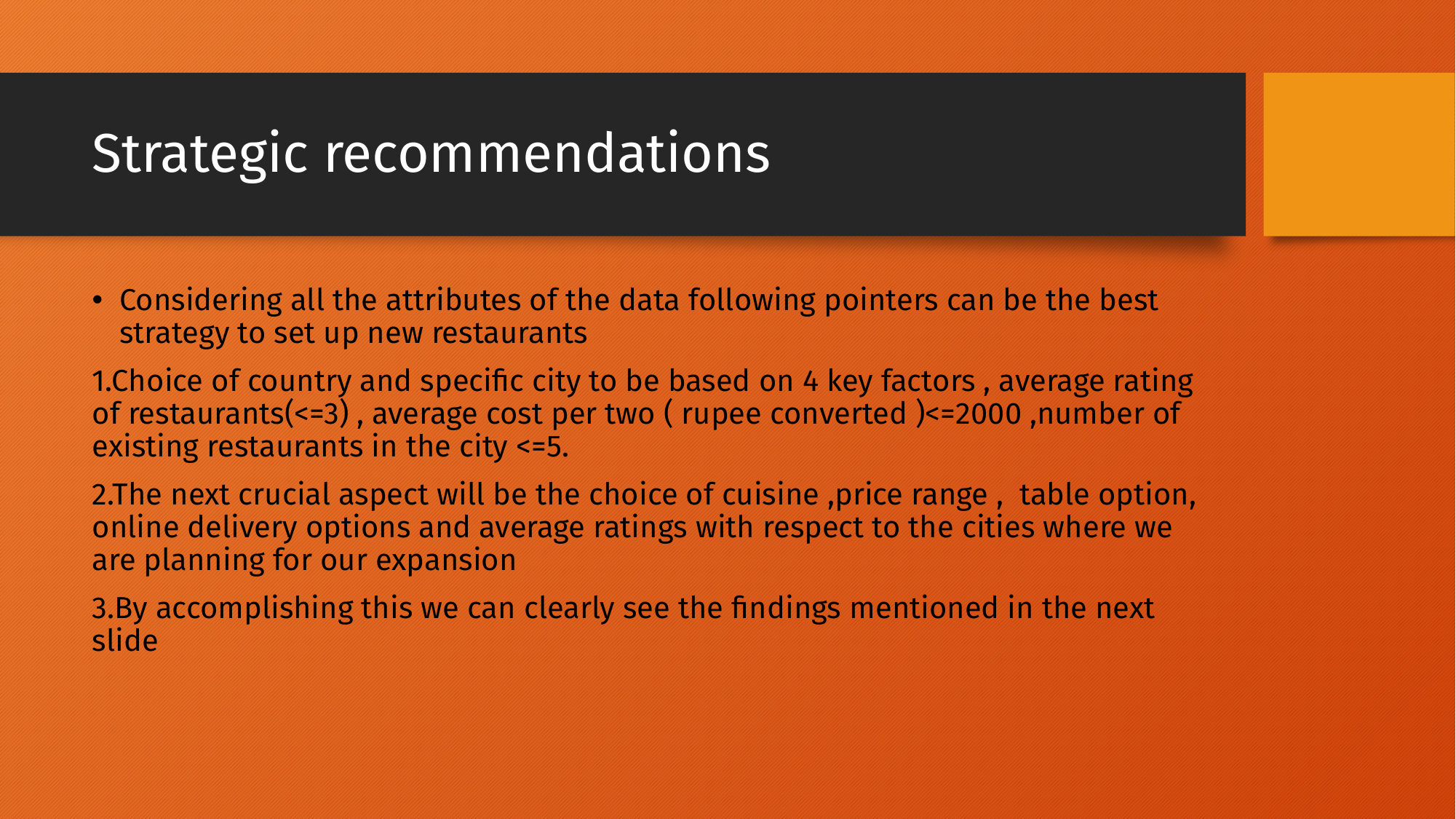

# Strategic recommendations
Considering all the attributes of the data following pointers can be the best strategy to set up new restaurants
1.Choice of country and specific city to be based on 4 key factors , average rating of restaurants(<=3) , average cost per two ( rupee converted )<=2000 ,number of existing restaurants in the city <=5.
2.The next crucial aspect will be the choice of cuisine ,price range ,  table option, online delivery options and average ratings with respect to the cities where we are planning for our expansion
3.By accomplishing this we can clearly see the findings mentioned in the next slide